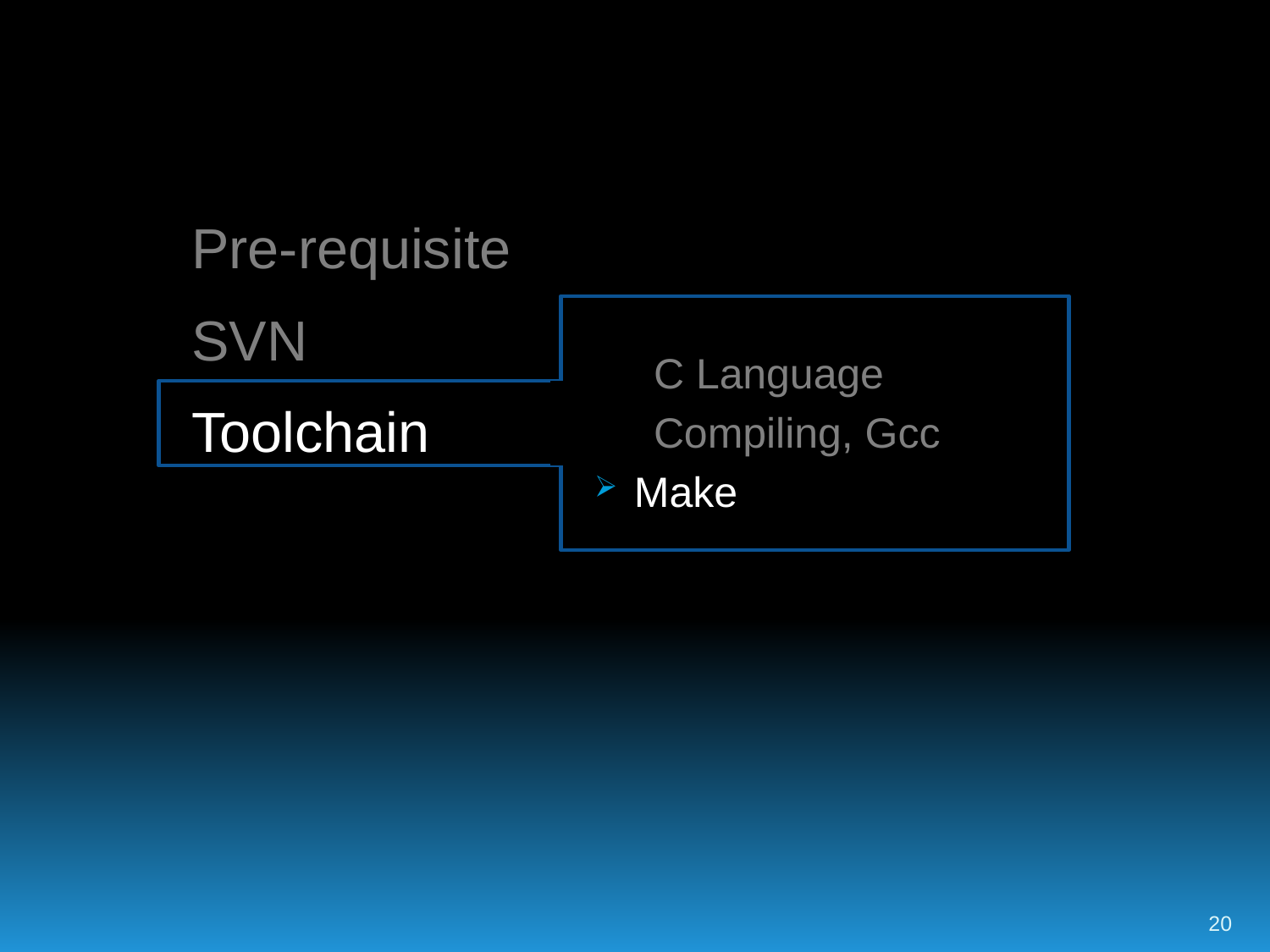

Pre-requisite
SVN
Toolchain

     C Language
     Compiling, Gcc
Make

20